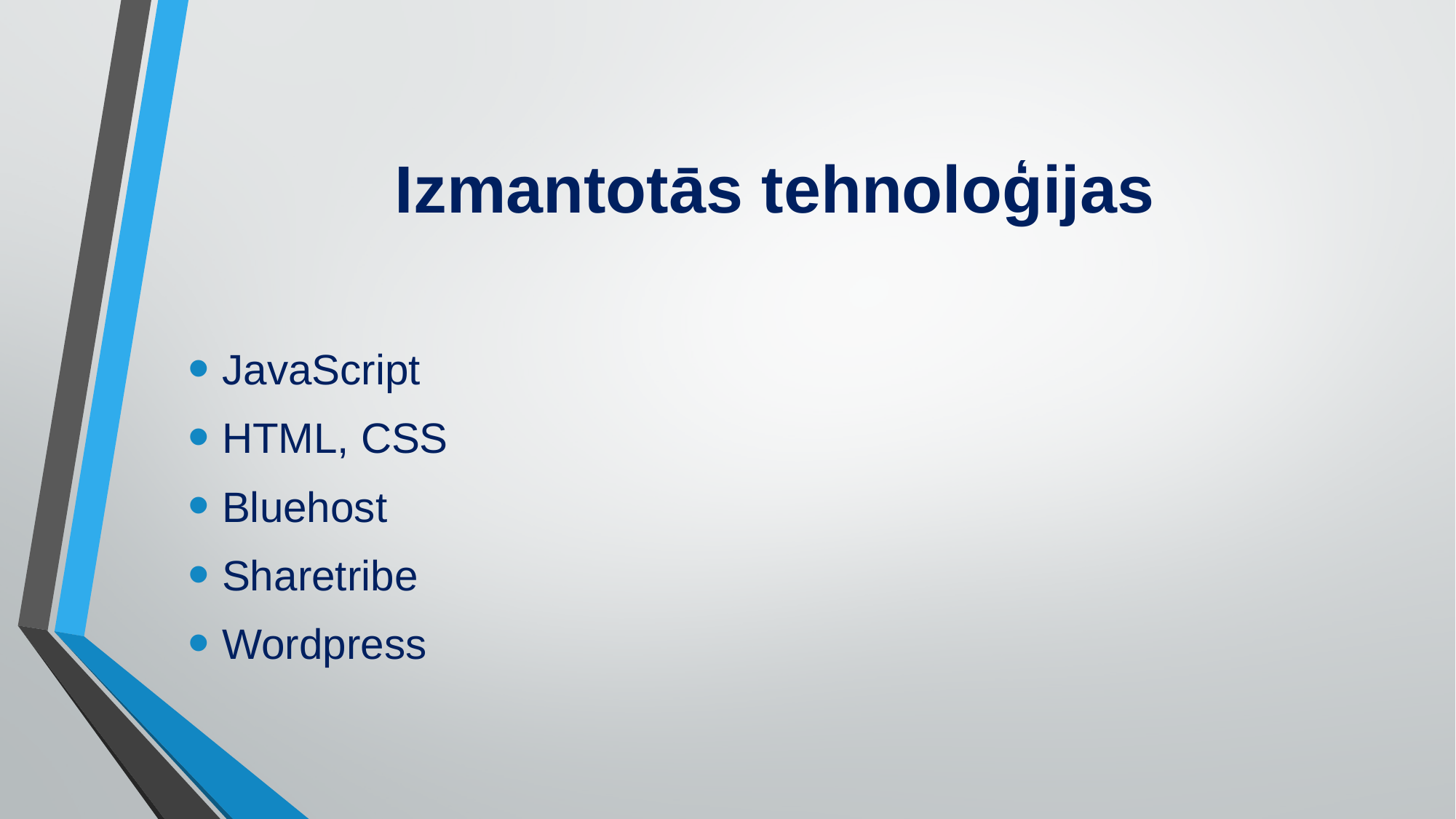

# Izmantotās tehnoloģijas
JavaScript
HTML, CSS
Bluehost
Sharetribe
Wordpress